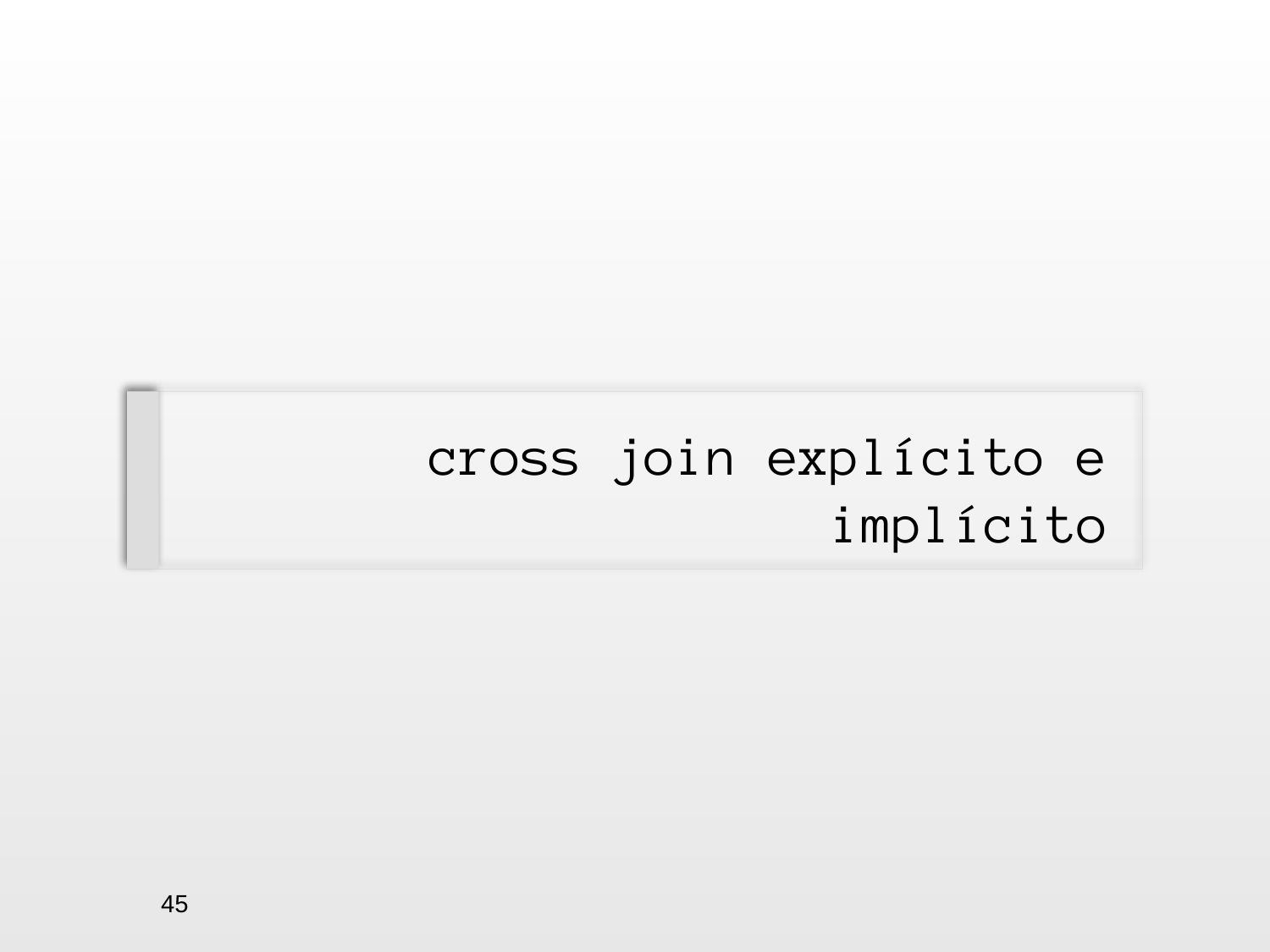

# cross join explícito e implícito
45